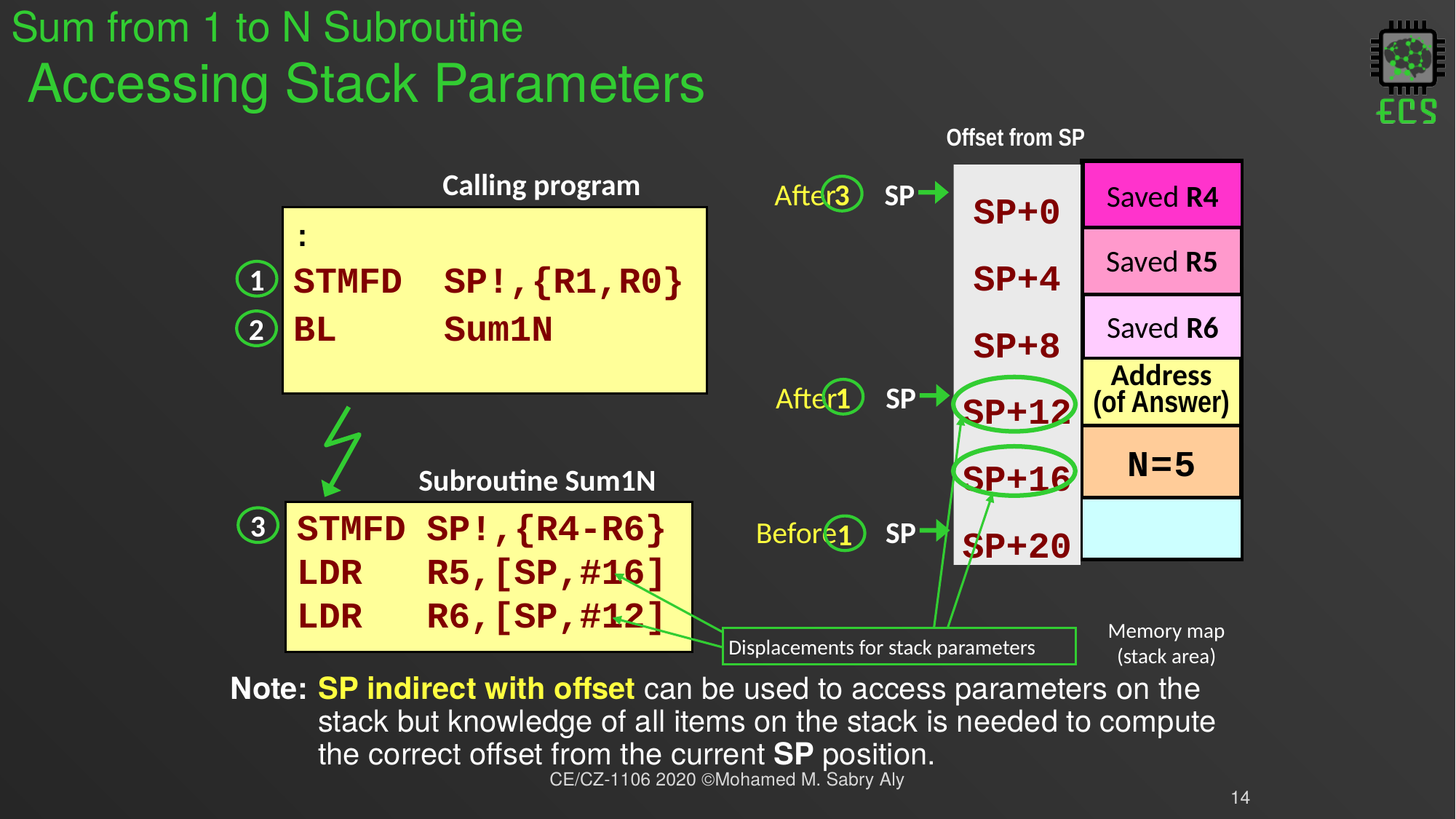

# Sum from 1 to N Subroutine Accessing Stack Parameters
Offset from SP
SP+0
SP+4
SP+8
SP+12
SP+16
SP+20
0xFDC
0xFE0
0xFE4
0xFE8
0xFEC
0xFF0

Memory map
(stack area)
Calling program
:
STMFD	SP!,{R1,R0}
BL	Sum1N
1
2
Saved R4
After       SP
3

Saved R5

Saved R6
Address (of Answer)
After       SP
1

Displacements for stack parameters

N=5

Subroutine Sum1N
STMFD	SP!,{R4-R6} LDR	R5,[SP,#16]
LDR	R6,[SP,#12]

3
Before       SP
1

Note:	SP indirect with offset can be used to access parameters on the stack but knowledge of all items on the stack is needed to compute the correct offset from the current SP position.
CE/CZ-1106 2020 ©Mohamed M. Sabry Aly
14